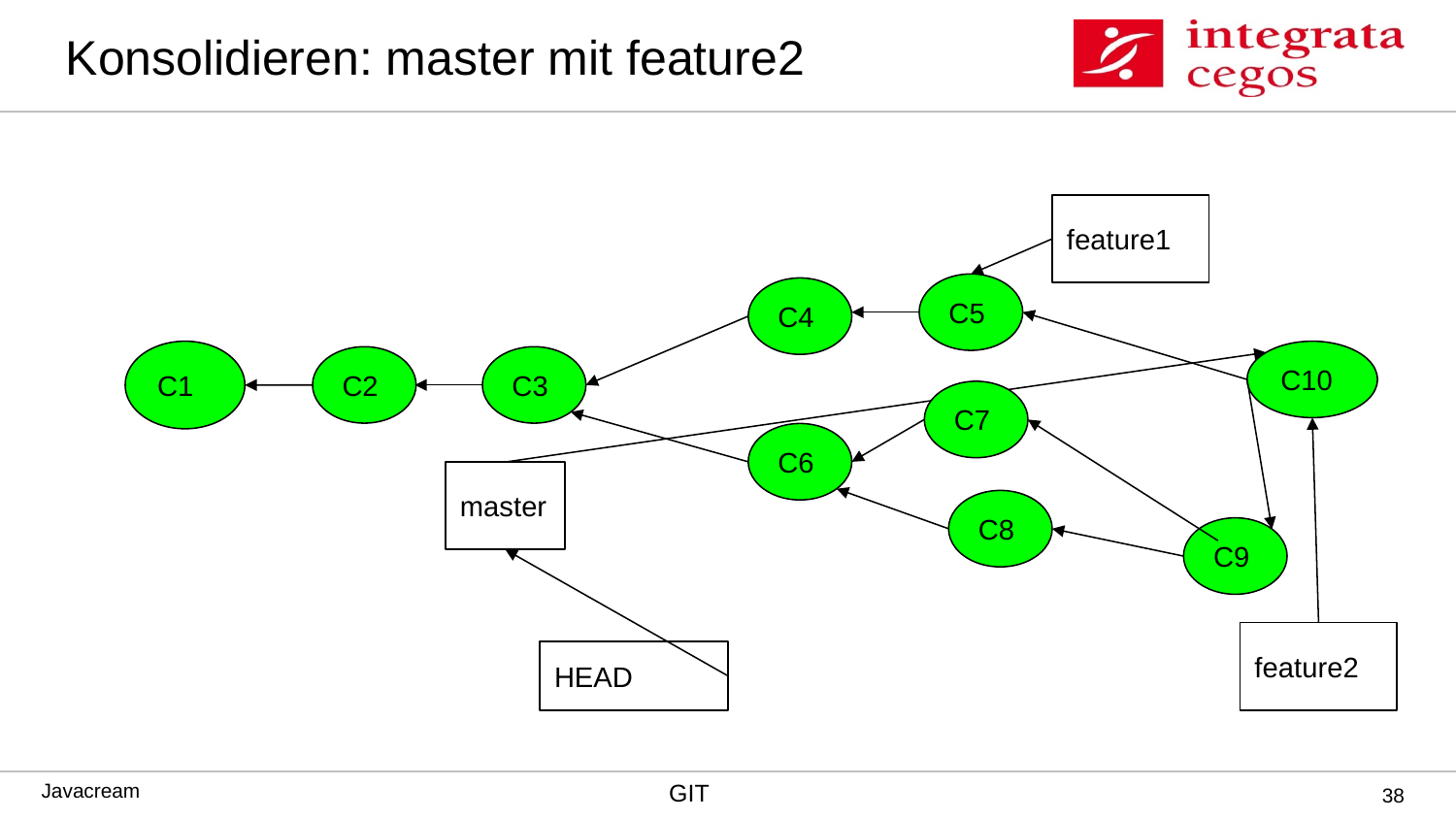

# Konsolidieren: master mit feature2
feature1
C5
C4
C1
C10
C2
C3
C7
C6
master
C8
C9
feature2
HEAD
38